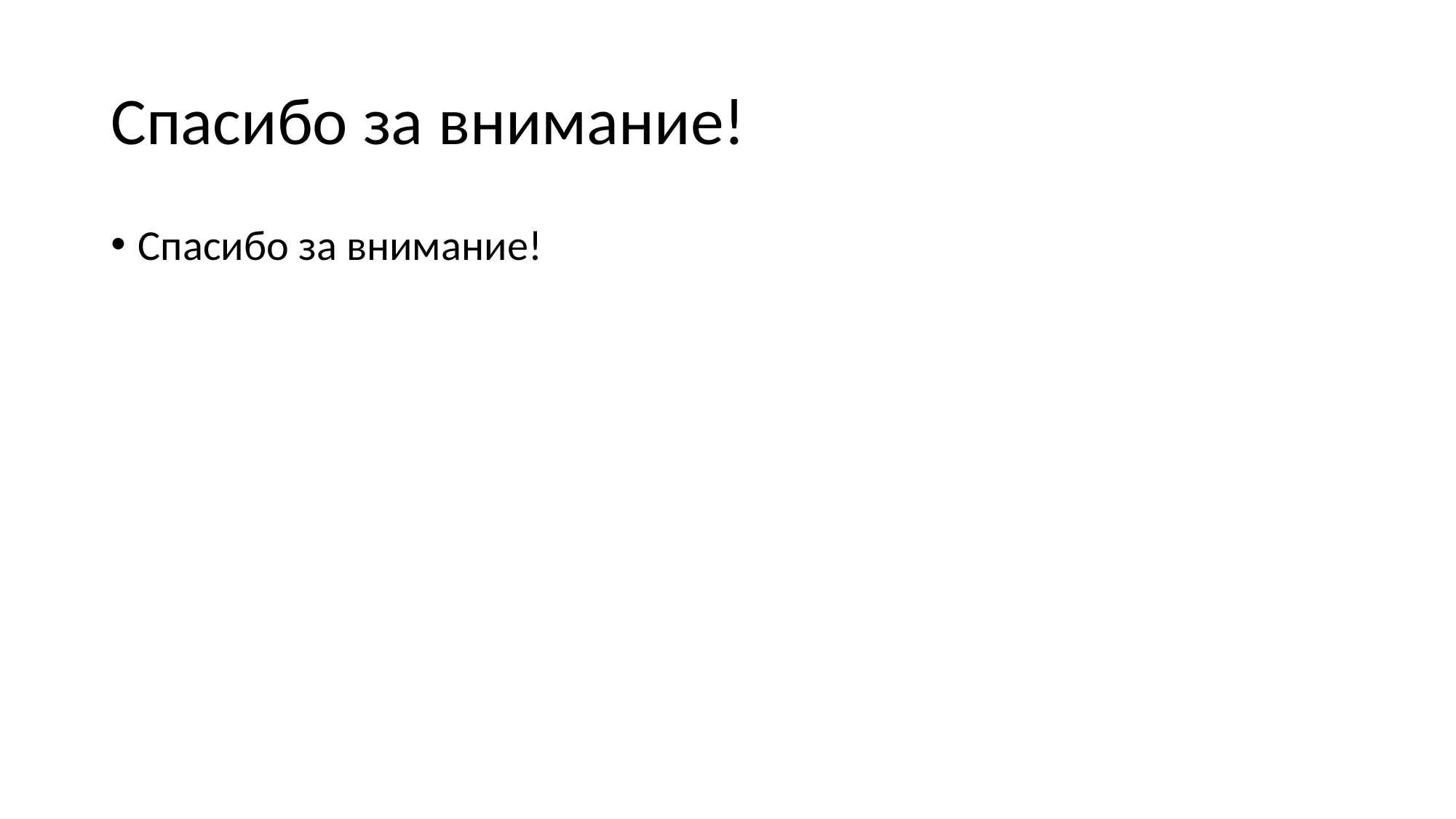

# Спасибо за внимание!
Спасибо за внимание!